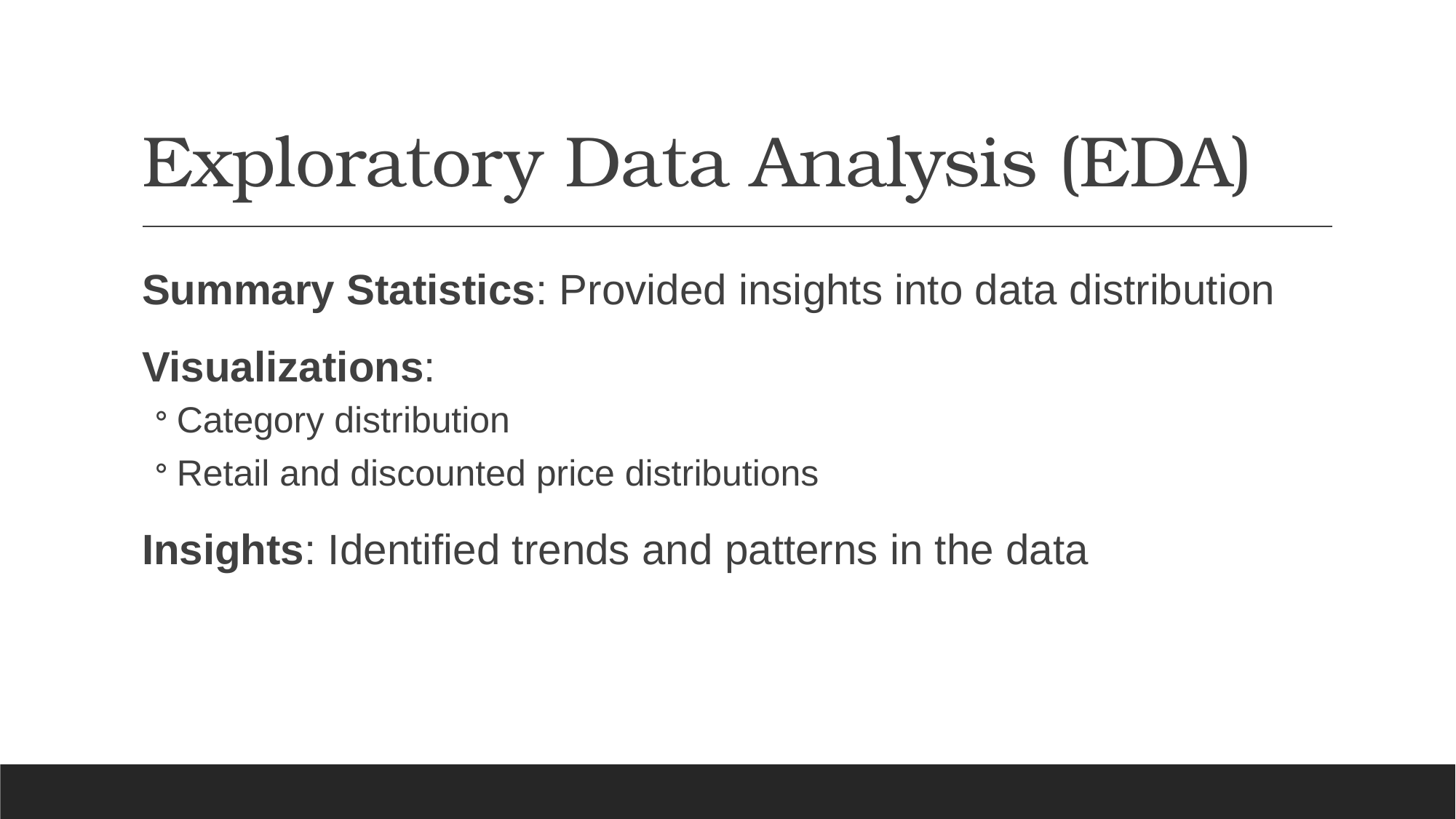

# Exploratory Data Analysis (EDA)
Summary Statistics: Provided insights into data distribution
Visualizations:
Category distribution
Retail and discounted price distributions
Insights: Identified trends and patterns in the data